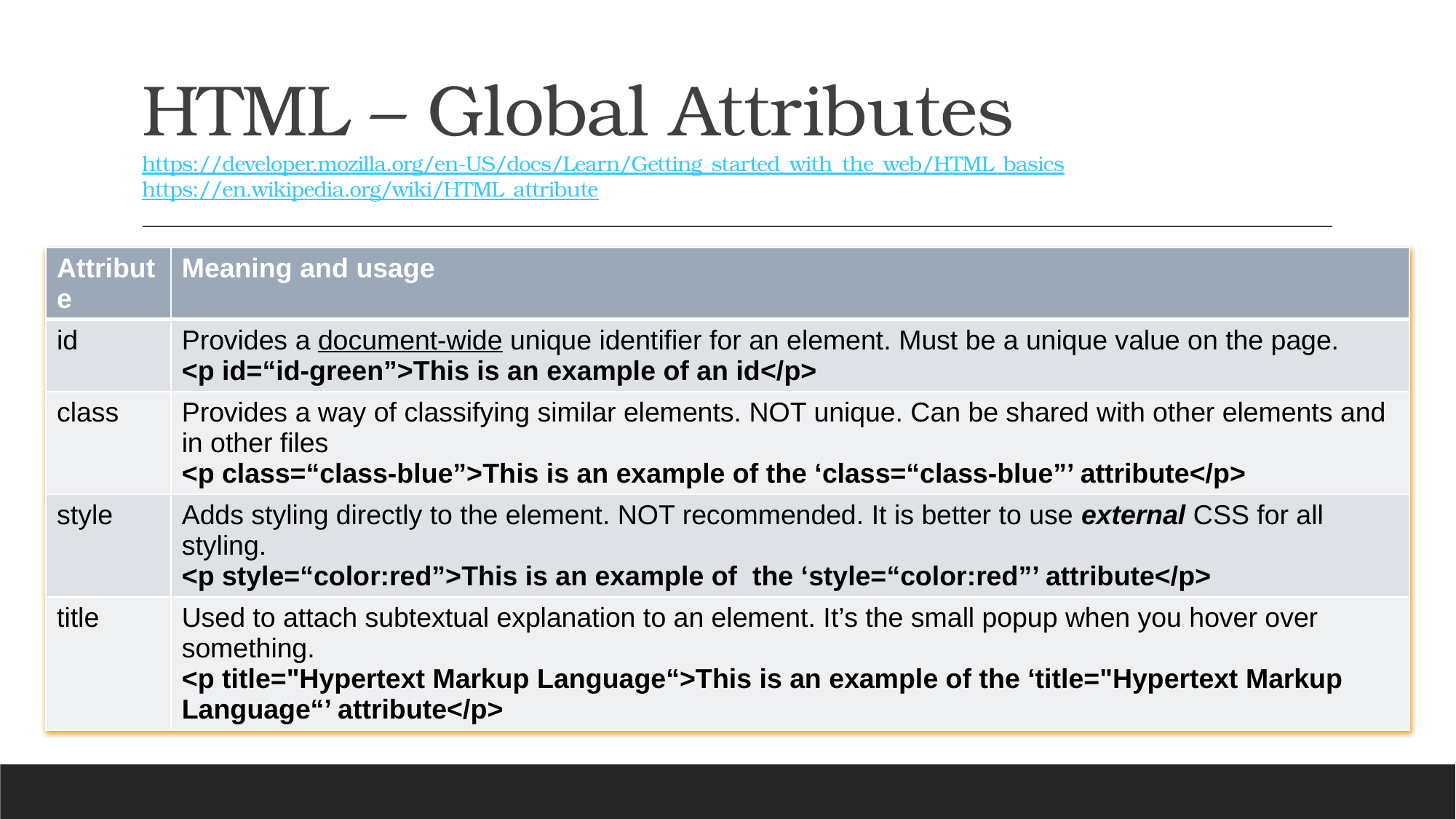

# HTML – Global Attributes https://developer.mozilla.org/en-US/docs/Learn/Getting_started_with_the_web/HTML_basics https://en.wikipedia.org/wiki/HTML_attribute
| Attribute | Meaning and usage |
| --- | --- |
| id | Provides a document-wide unique identifier for an element. Must be a unique value on the page. <p id=“id-green”>This is an example of an id</p> |
| class | Provides a way of classifying similar elements. NOT unique. Can be shared with other elements and in other files <p class=“class-blue”>This is an example of the ‘class=“class-blue”’ attribute</p> |
| style | Adds styling directly to the element. NOT recommended. It is better to use external CSS for all styling. <p style=“color:red”>This is an example of the ‘style=“color:red”’ attribute</p> |
| title | Used to attach subtextual explanation to an element. It’s the small popup when you hover over something. <p title="Hypertext Markup Language“>This is an example of the ‘title="Hypertext Markup Language“’ attribute</p> |